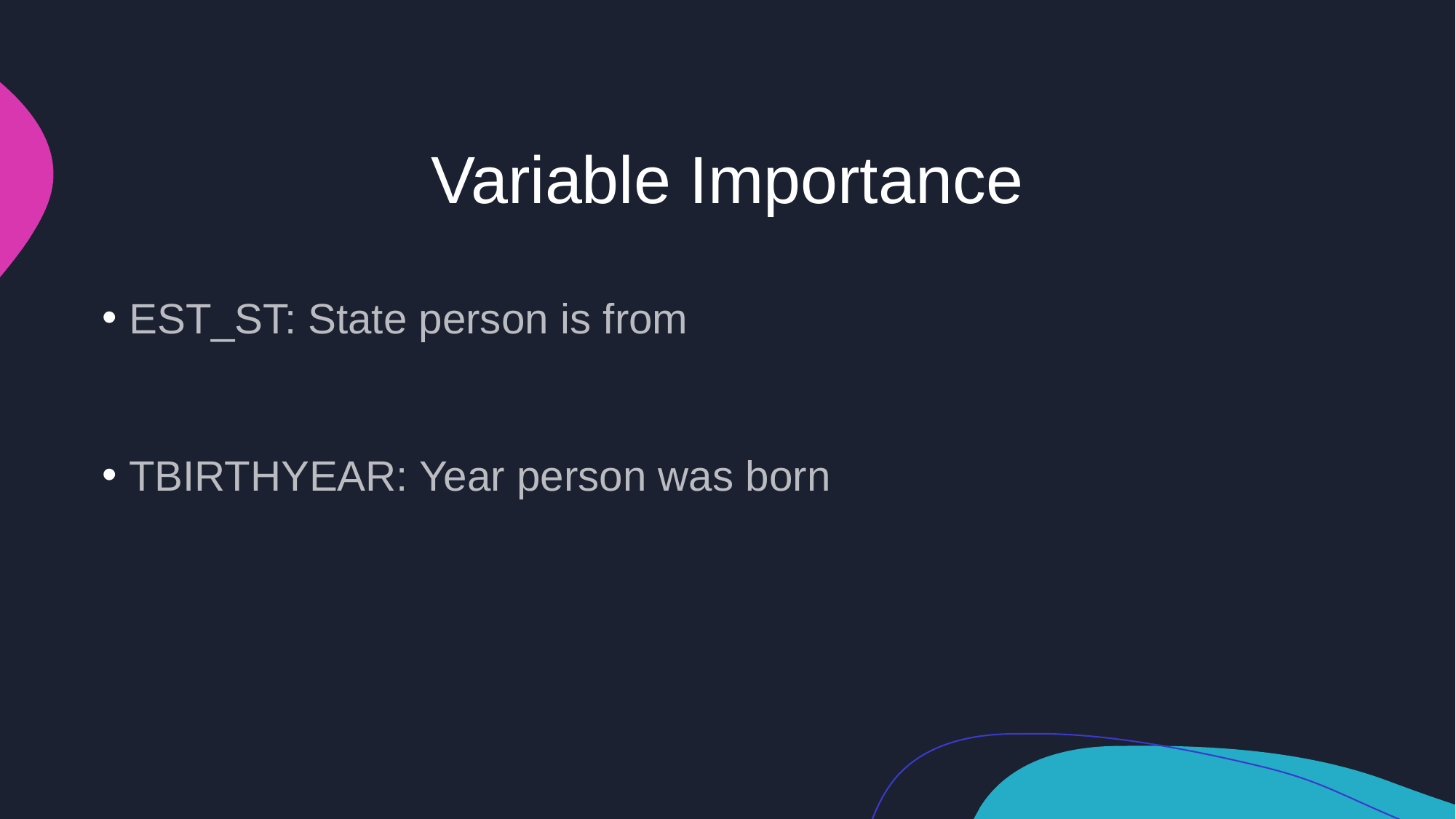

# Variable Importance
EST_ST: State person is from

TBIRTHYEAR: Year person was born